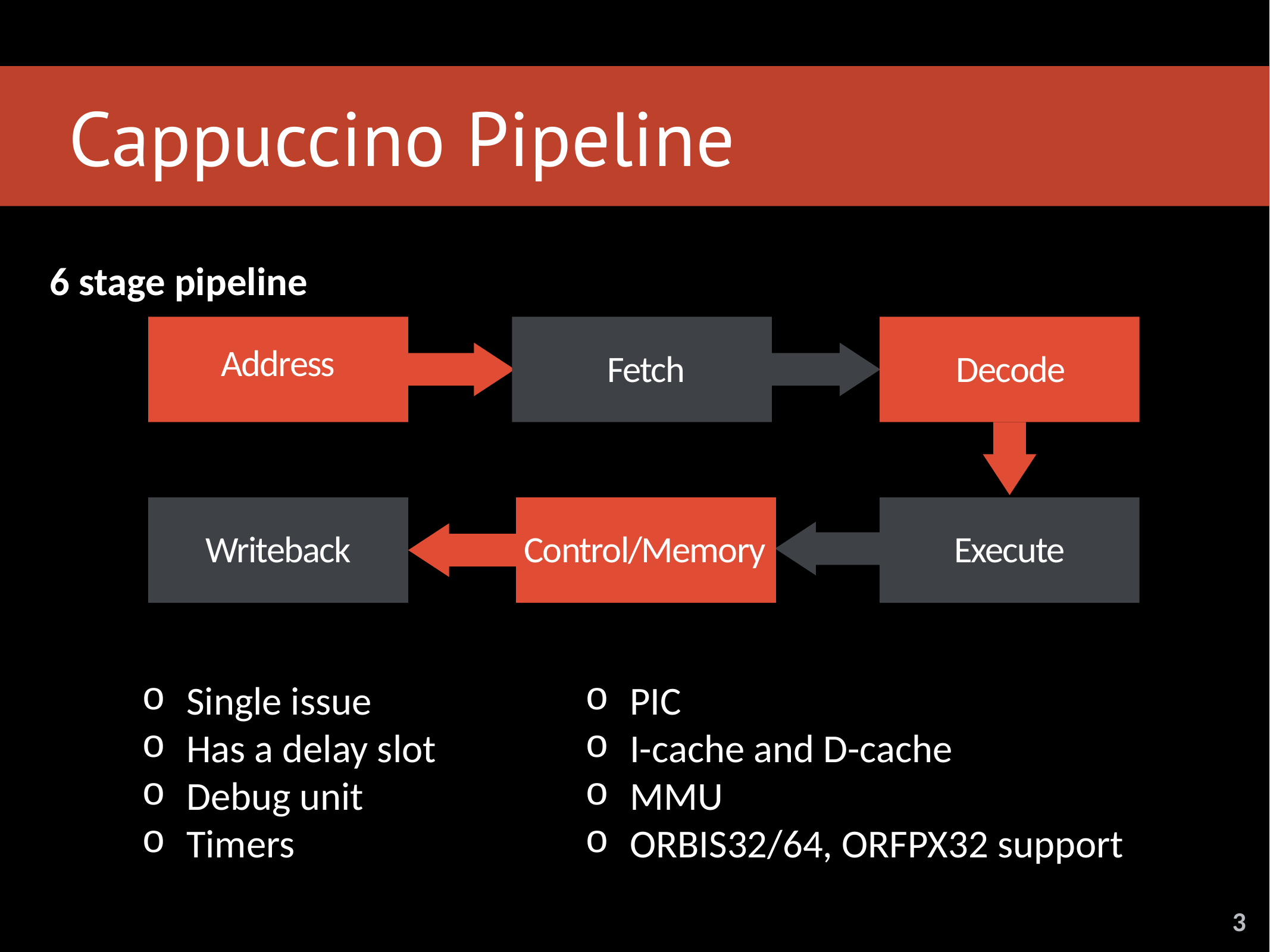

Cappuccino Pipeline
6 stage pipeline

Address
Fetch
Decode

Writeback
Control/Memory
Execute

Single issue
Has a delay slot
Debug unit
Timers
PIC
I-cache and D-cache
MMU
ORBIS32/64, ORFPX32 support
3